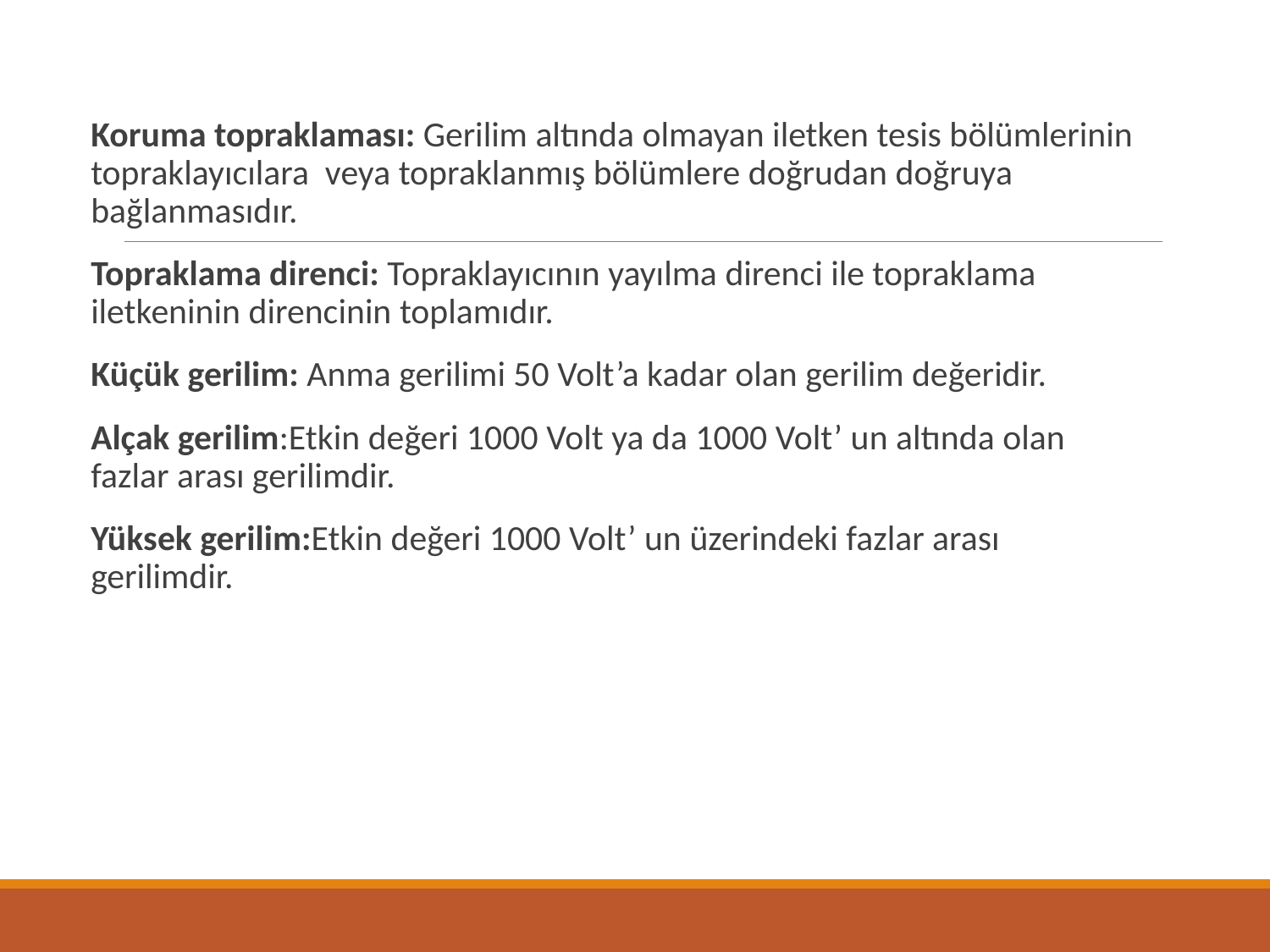

Koruma topraklaması: Gerilim altında olmayan iletken tesis bölümlerinin  topraklayıcılara  veya topraklanmış bölümlere doğrudan doğruya bağlanmasıdır.
Topraklama direnci: Topraklayıcının yayılma direnci ile topraklama iletkeninin direncinin toplamıdır.
Küçük gerilim: Anma gerilimi 50 Volt’a kadar olan gerilim değeridir.
Alçak gerilim:Etkin değeri 1000 Volt ya da 1000 Volt’ un altında olan fazlar arası gerilimdir.
Yüksek gerilim:Etkin değeri 1000 Volt’ un üzerindeki fazlar arası gerilimdir.

8